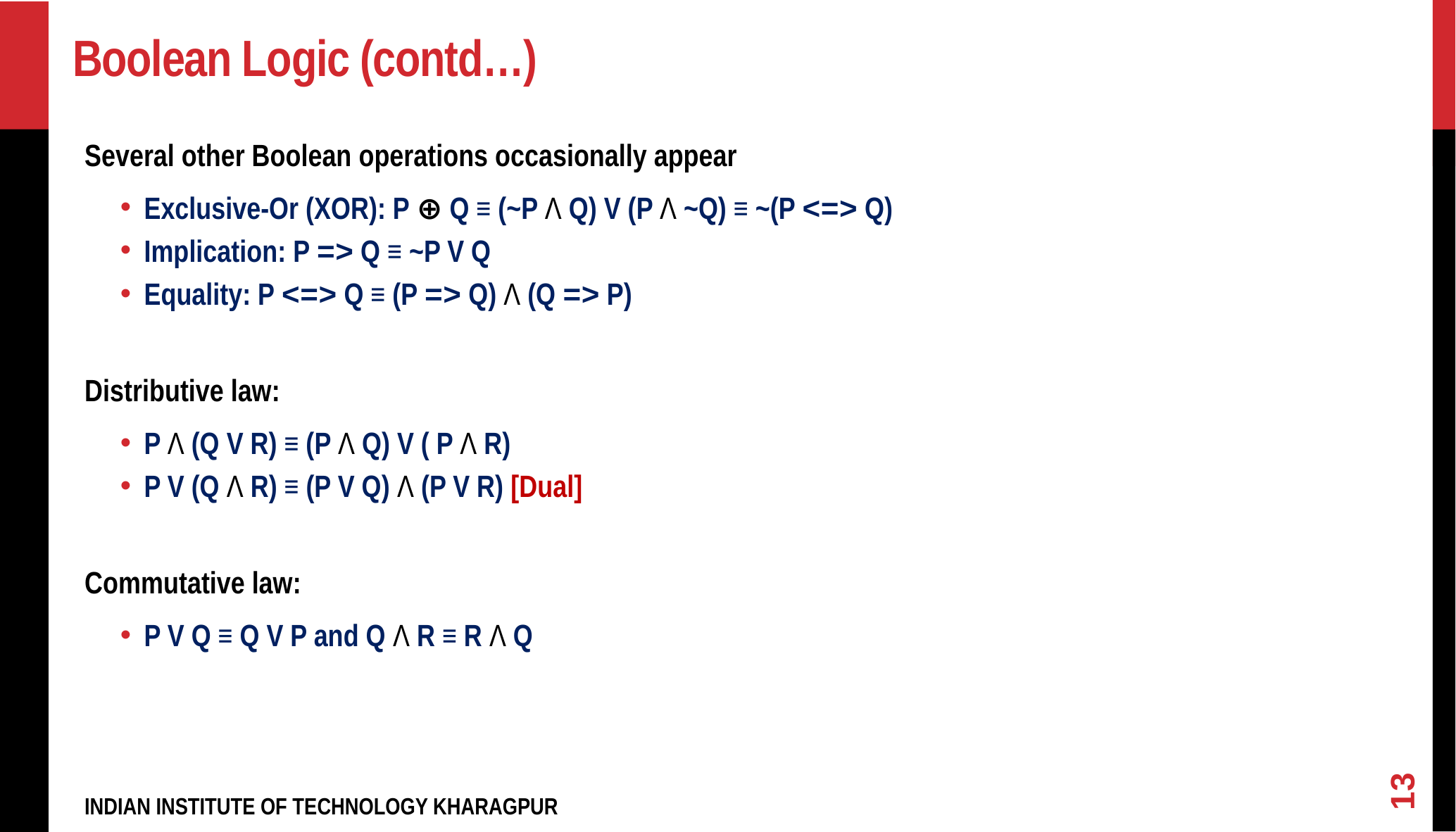

# Boolean Logic (contd…)
Several other Boolean operations occasionally appear
Exclusive-Or (XOR): P ⊕ Q ≡ (~P Λ Q) V (P Λ ~Q) ≡ ~(P <=> Q)
Implication: P => Q ≡ ~P V Q
Equality: P <=> Q ≡ (P => Q) Λ (Q => P)

Distributive law:
P Λ (Q V R) ≡ (P Λ Q) V ( P Λ R)
P V (Q Λ R) ≡ (P V Q) Λ (P V R) [Dual]

Commutative law:
P V Q ≡ Q V P and Q Λ R ≡ R Λ Q
13
INDIAN INSTITUTE OF TECHNOLOGY KHARAGPUR